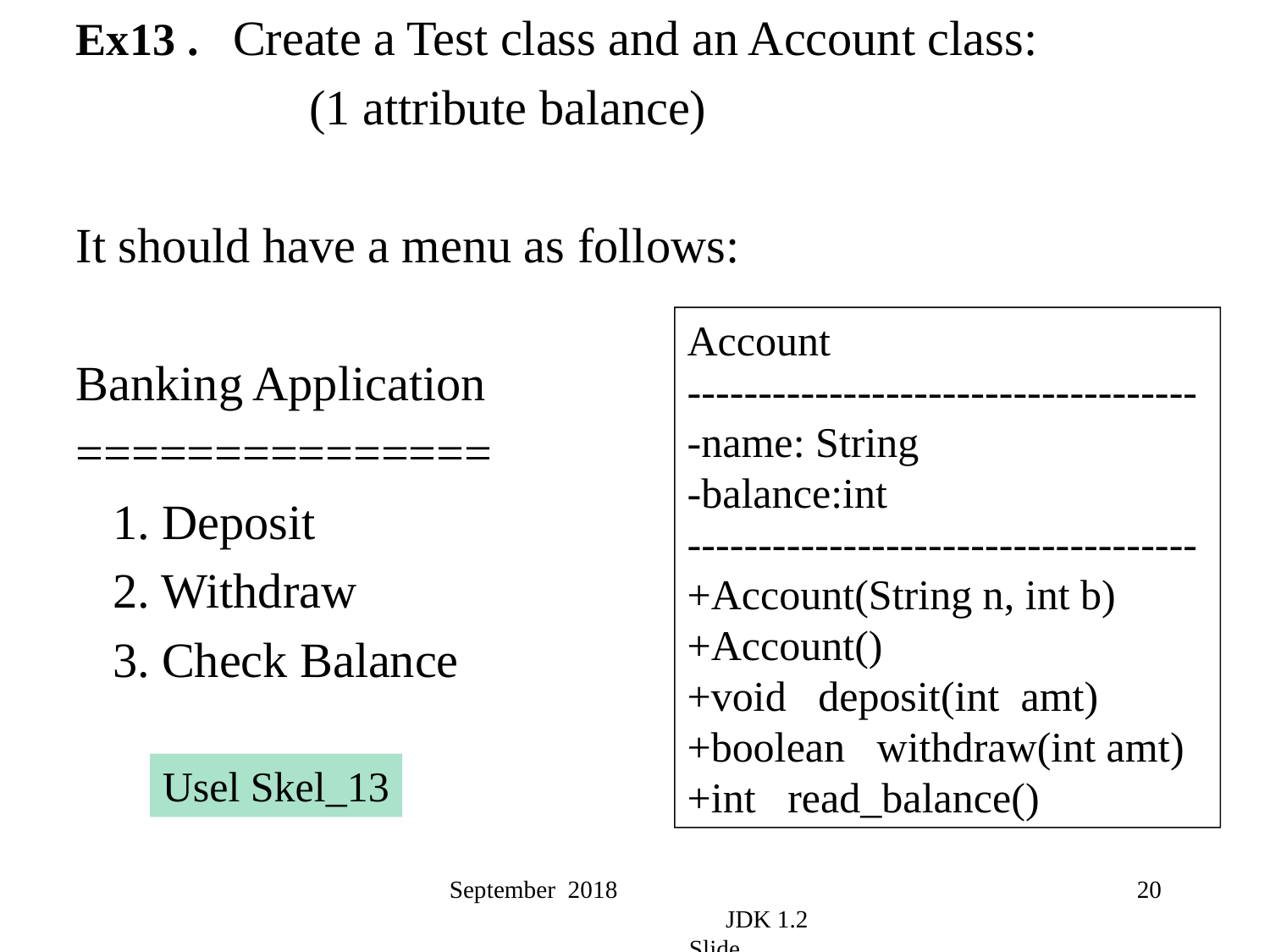

Ex13 .   Create a Test class and an Account class:
                   (1 attribute balance)

It should have a menu as follows:

Banking Application
===============
   1. Deposit
   2. Withdraw
   3. Check Balance

Account
------------------------------------
-name: String
-balance:int
------------------------------------
+Account(String n, int b)
+Account()
+void   deposit(int  amt)
+boolean   withdraw(int amt)
+int   read_balance()
Usel Skel_13
September  2018                                                                               JDK 1.2                              Slide
20